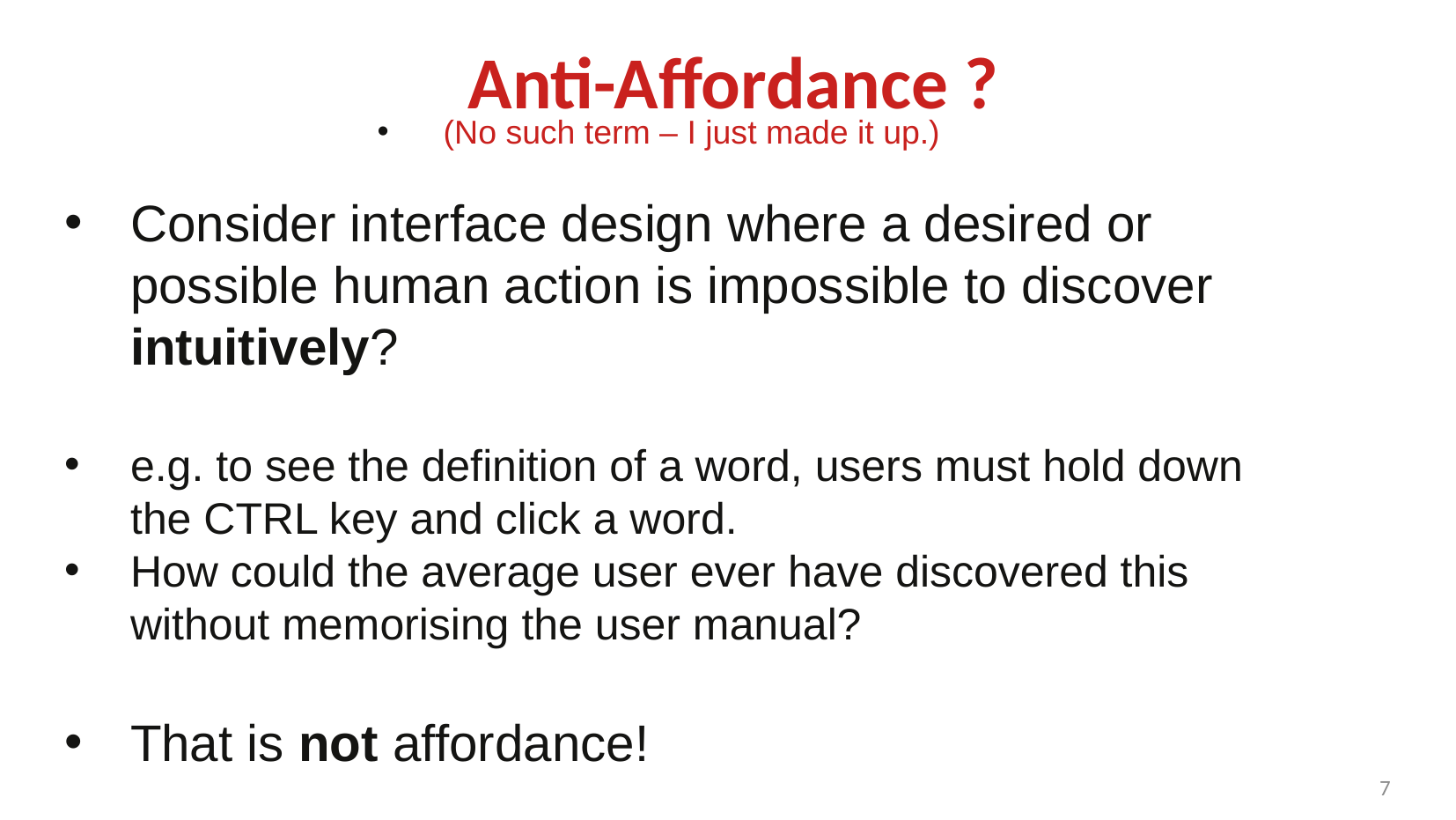

# Anti-Affordance ?
(No such term – I just made it up.)

Consider interface design where a desired or possible human action is impossible to discover intuitively?

e.g. to see the definition of a word, users must hold down the CTRL key and click a word.
How could the average user ever have discovered this without memorising the user manual?

That is not affordance!
7